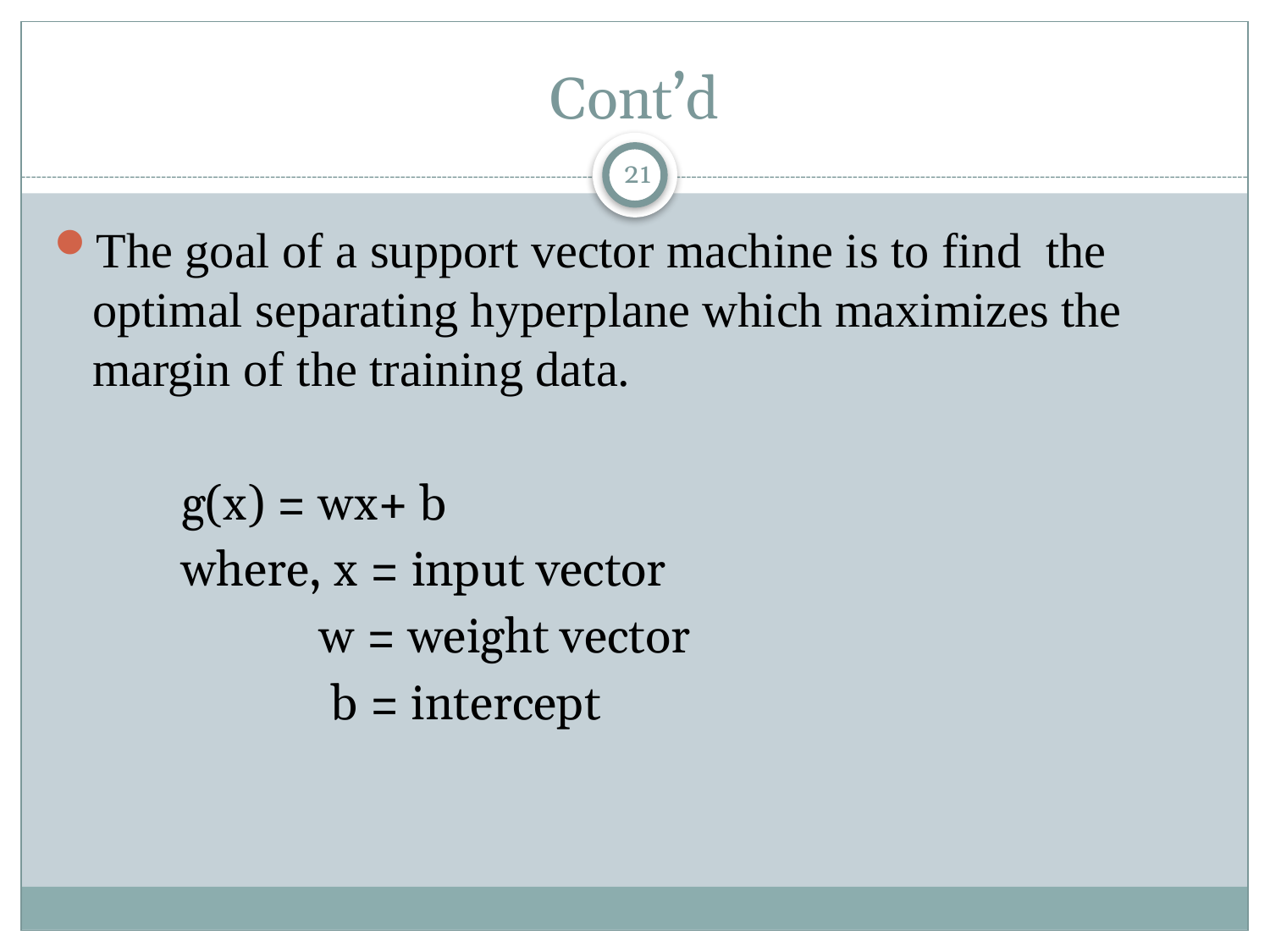

# Cont’d
21
The goal of a support vector machine is to find  the optimal separating hyperplane which maximizes the margin of the training data.

	g(x) = wx+ b
	where, x = input vector
		 w = weight vector
		  b = intercept